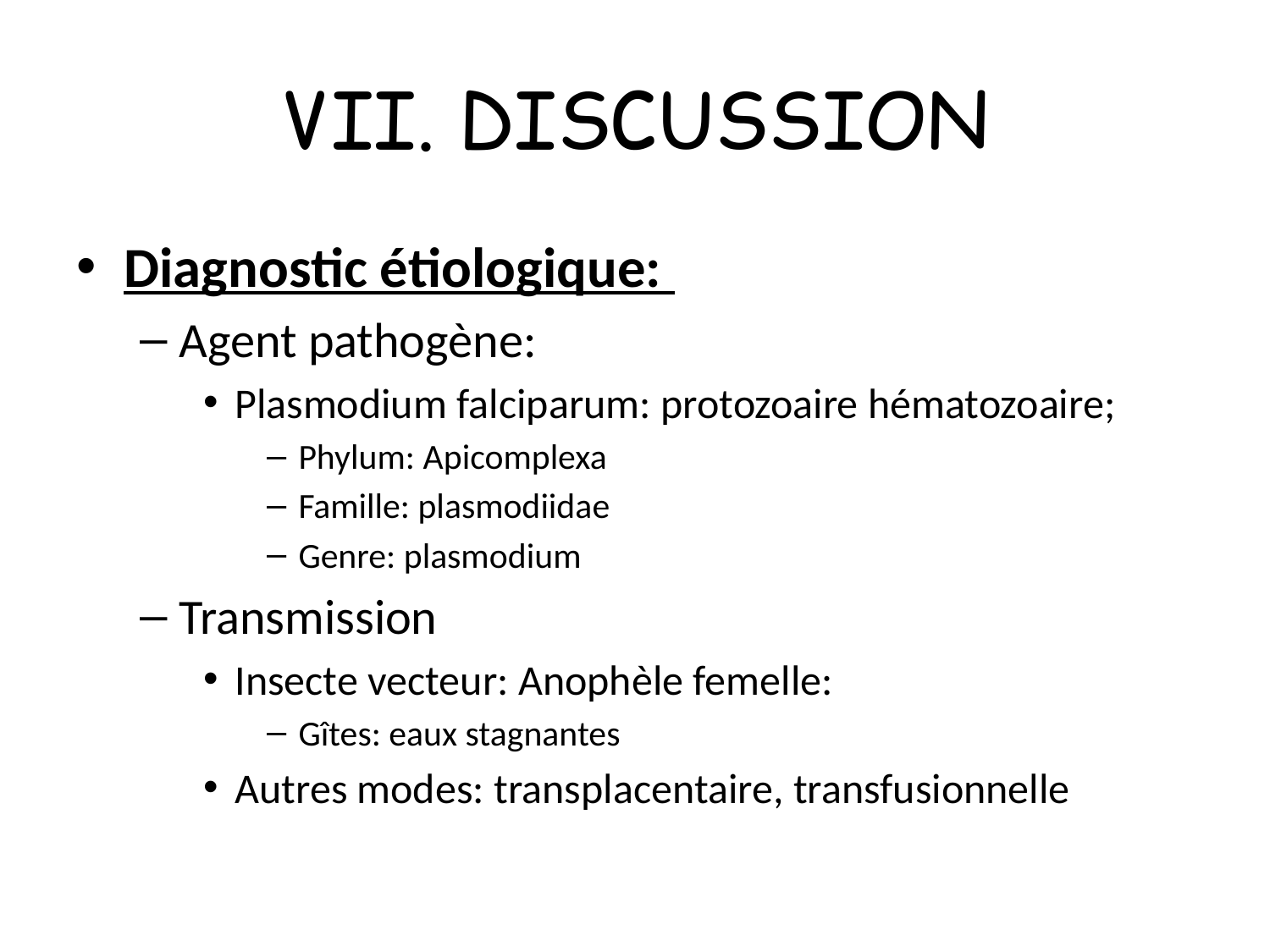

# VII. DISCUSSION
Diagnostic étiologique:
Agent pathogène:
Plasmodium falciparum: protozoaire hématozoaire;
Phylum: Apicomplexa
Famille: plasmodiidae
Genre: plasmodium
Transmission
Insecte vecteur: Anophèle femelle:
Gîtes: eaux stagnantes
Autres modes: transplacentaire, transfusionnelle